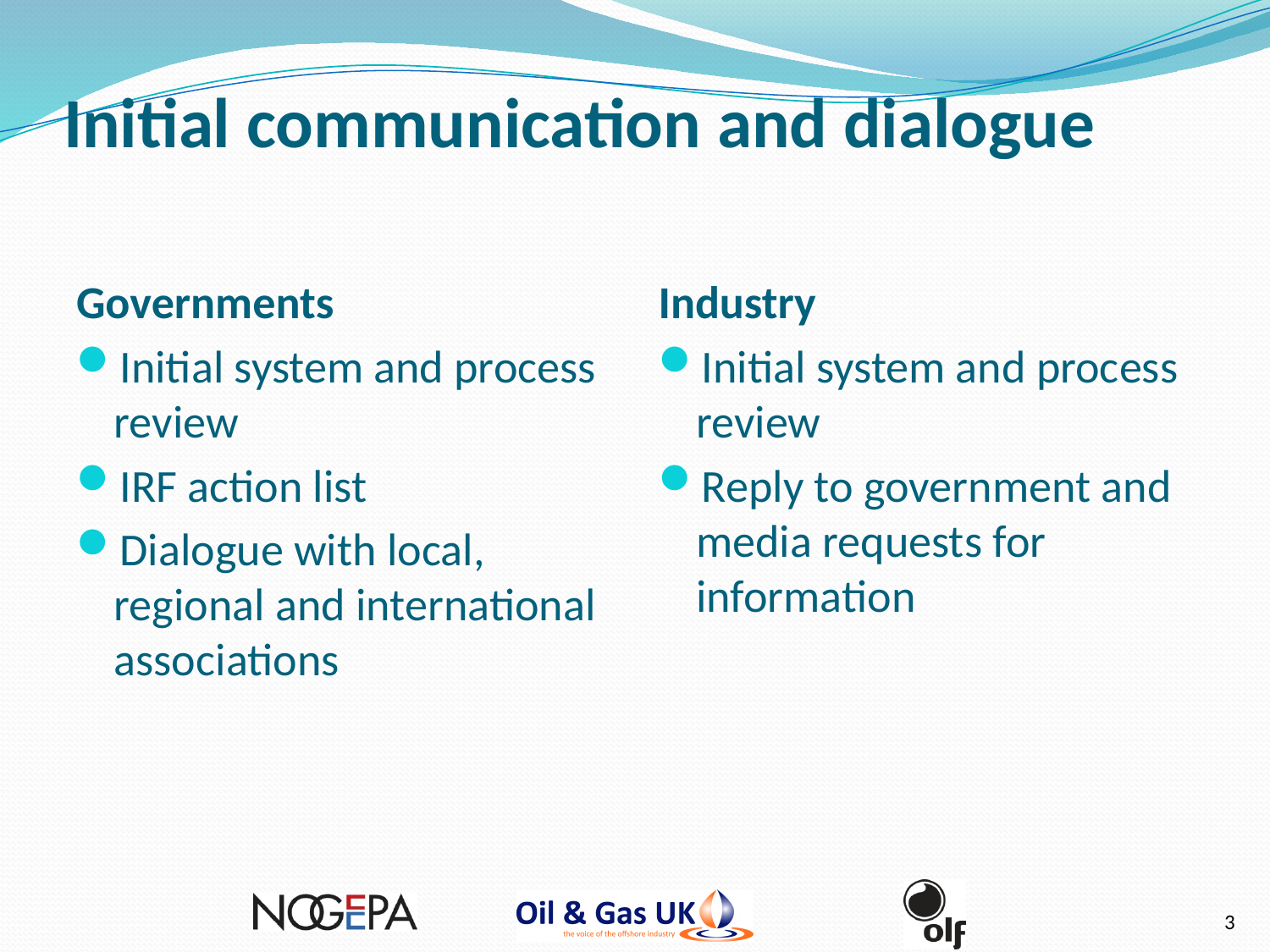

# Initial communication and dialogue
Governments
Initial system and process review
IRF action list
Dialogue with local, regional and international associations
Industry
Initial system and process review
Reply to government and media requests for information

3